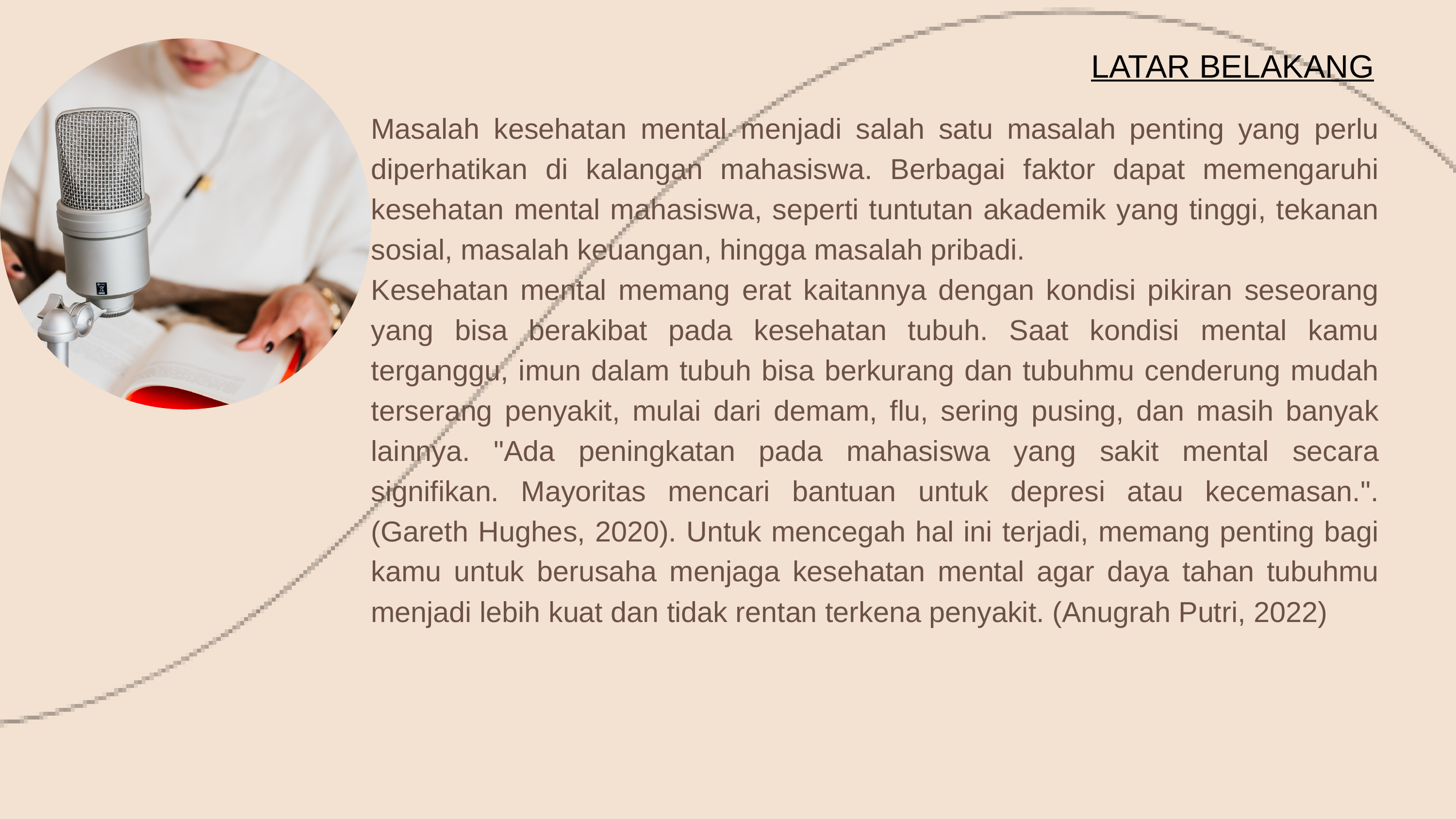

LATAR BELAKANG
Masalah kesehatan mental menjadi salah satu masalah penting yang perlu diperhatikan di kalangan mahasiswa. Berbagai faktor dapat memengaruhi kesehatan mental mahasiswa, seperti tuntutan akademik yang tinggi, tekanan sosial, masalah keuangan, hingga masalah pribadi.
Kesehatan mental memang erat kaitannya dengan kondisi pikiran seseorang yang bisa berakibat pada kesehatan tubuh. Saat kondisi mental kamu terganggu, imun dalam tubuh bisa berkurang dan tubuhmu cenderung mudah terserang penyakit, mulai dari demam, flu, sering pusing, dan masih banyak lainnya. "Ada peningkatan pada mahasiswa yang sakit mental secara signifikan. Mayoritas mencari bantuan untuk depresi atau kecemasan.". (Gareth Hughes, 2020). Untuk mencegah hal ini terjadi, memang penting bagi kamu untuk berusaha menjaga kesehatan mental agar daya tahan tubuhmu menjadi lebih kuat dan tidak rentan terkena penyakit. (Anugrah Putri, 2022)